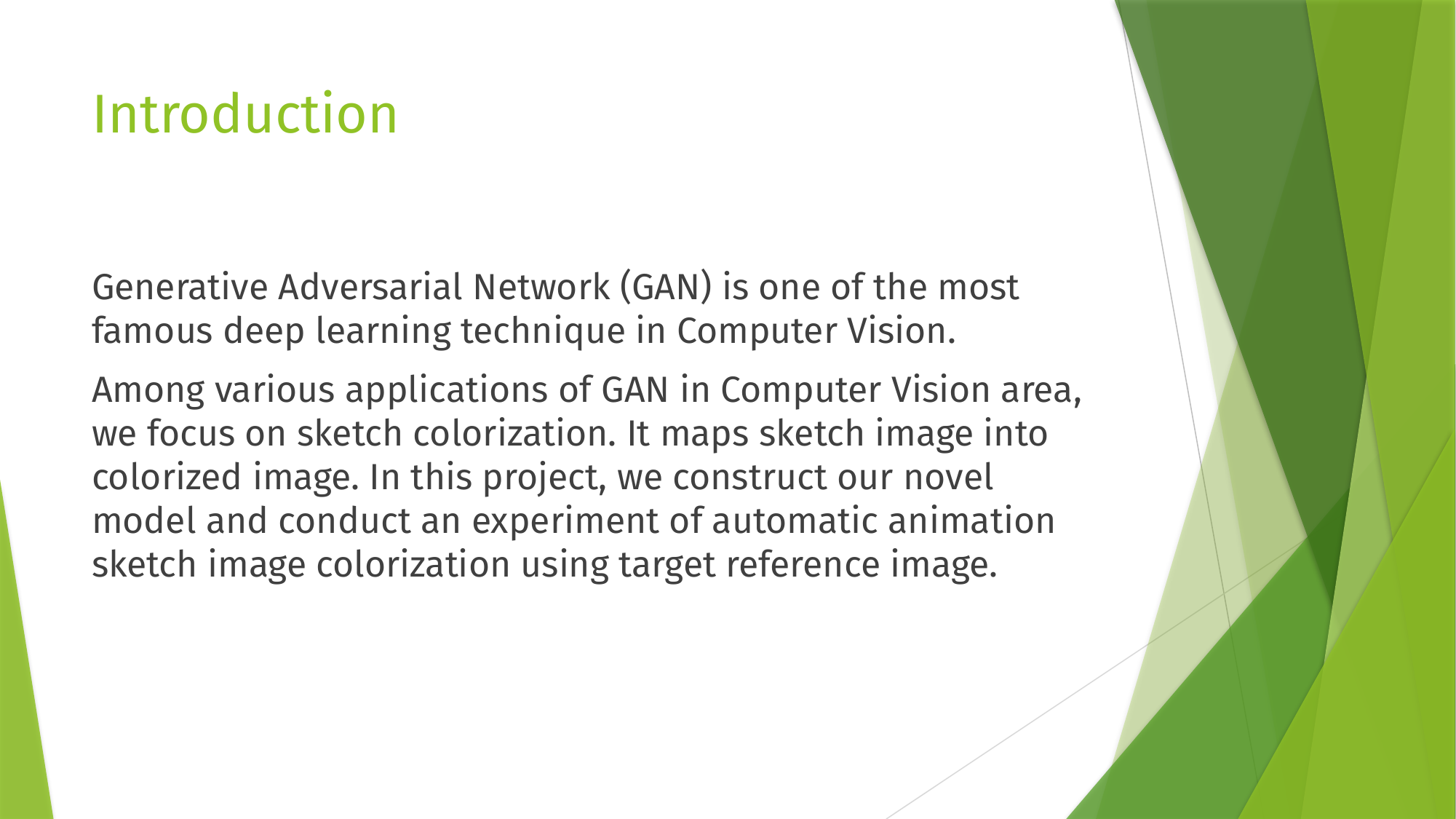

# Introduction
Generative Adversarial Network (GAN) is one of the most famous deep learning technique in Computer Vision.
Among various applications of GAN in Computer Vision area, we focus on sketch colorization. It maps sketch image into colorized image. In this project, we construct our novel model and conduct an experiment of automatic animation sketch image colorization using target reference image.